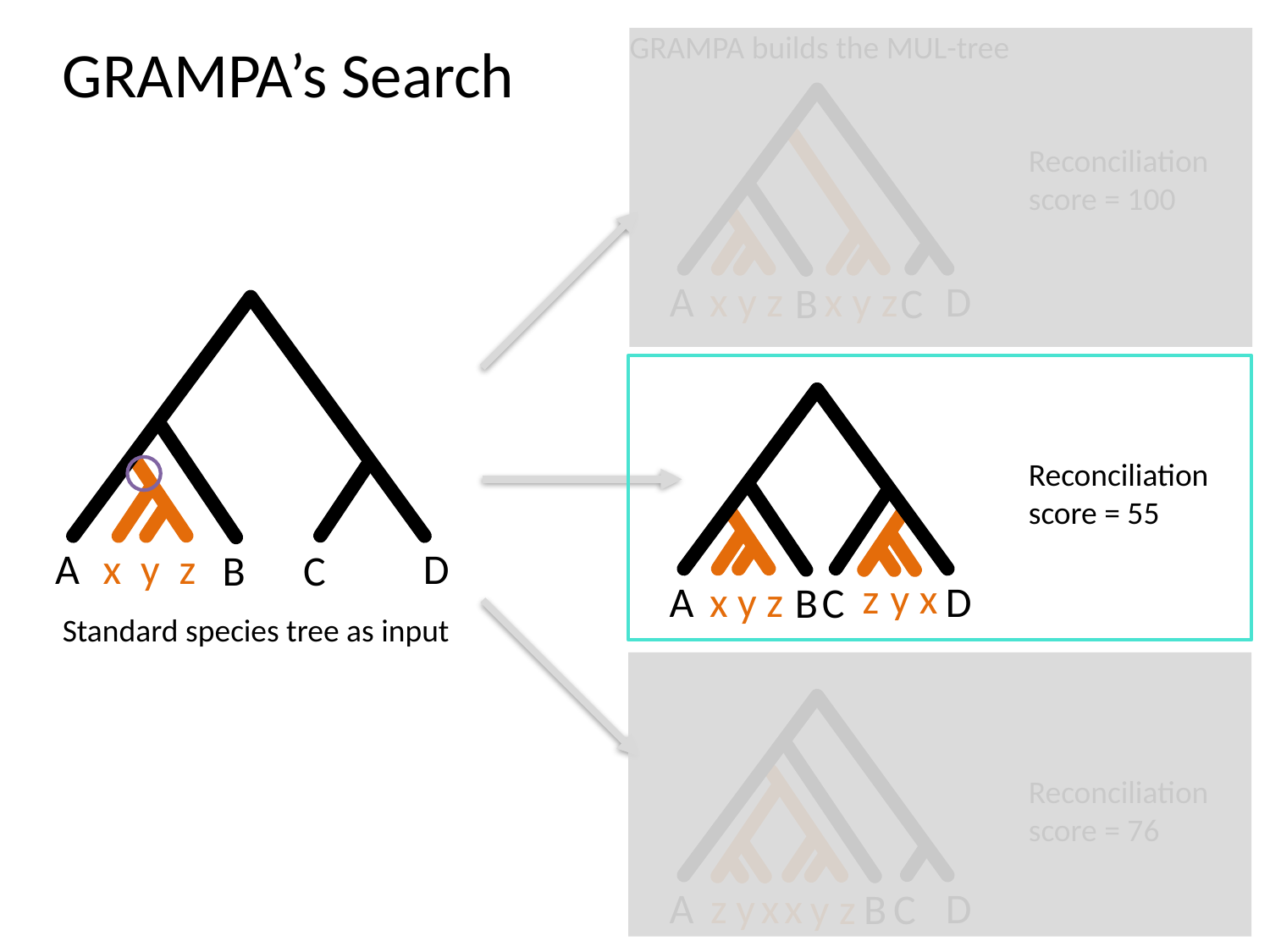

GRAMPA builds the MUL-tree
GRAMPA’s Search

A
D
x
y
z
x
y
z
B
C
Reconciliation score = 100

z
y
x
A
D
x
y
z
B
C
Reconciliation score = 55

A
D
x
y
z
B
C
Standard species tree as input

z
y
A
D
x
x
y
z
B
C
Reconciliation score = 76